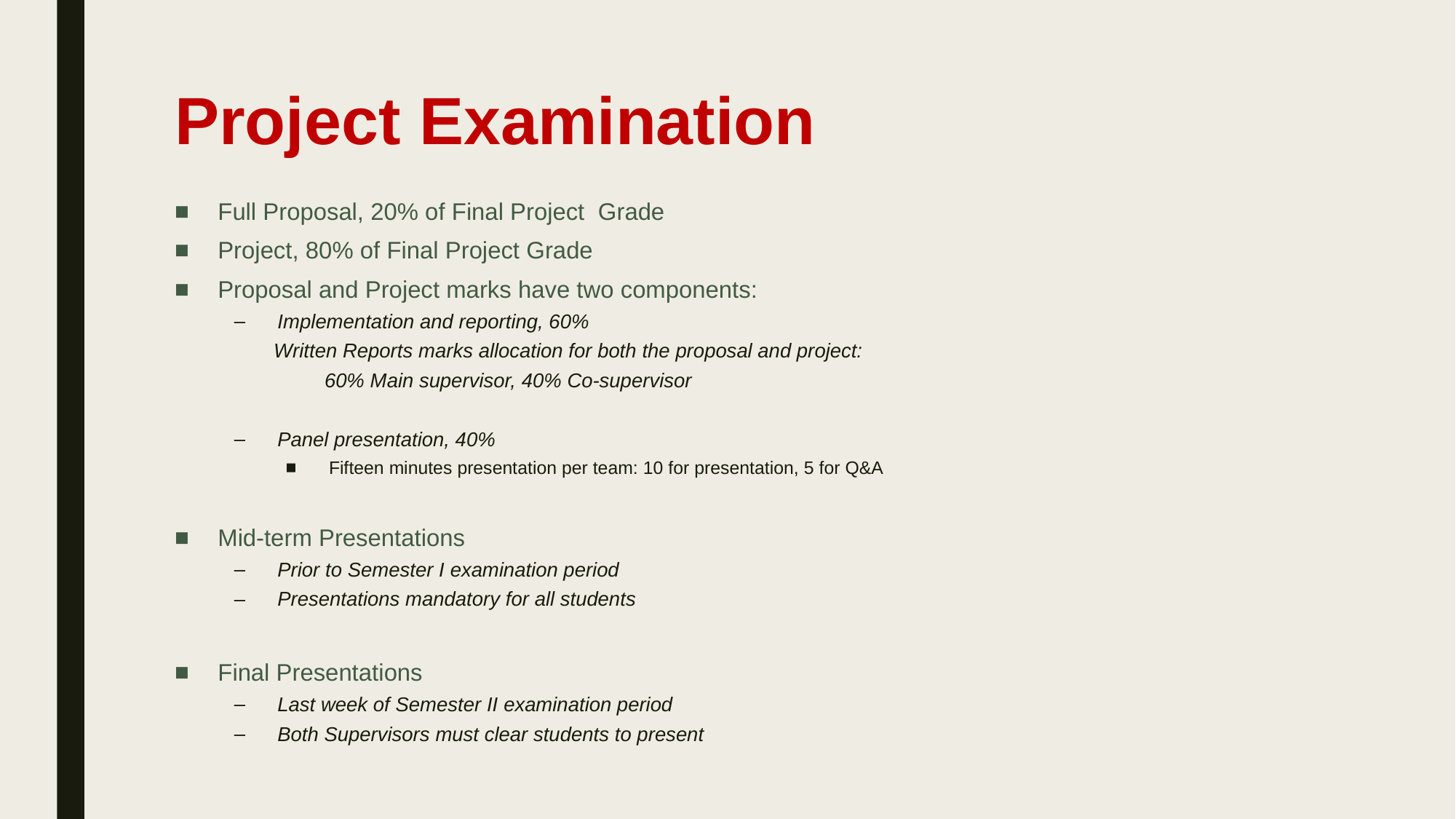

# Project Examination
Full Proposal, 20% of Final Project  Grade
Project, 80% of Final Project Grade
Proposal and Project marks have two components:
Implementation and reporting, 60%
       Written Reports marks allocation for both the proposal and project:
                60% Main supervisor, 40% Co-supervisor

Panel presentation, 40%
Fifteen minutes presentation per team: 10 for presentation, 5 for Q&A

Mid-term Presentations
Prior to Semester I examination period
Presentations mandatory for all students

Final Presentations
Last week of Semester II examination period
Both Supervisors must clear students to present